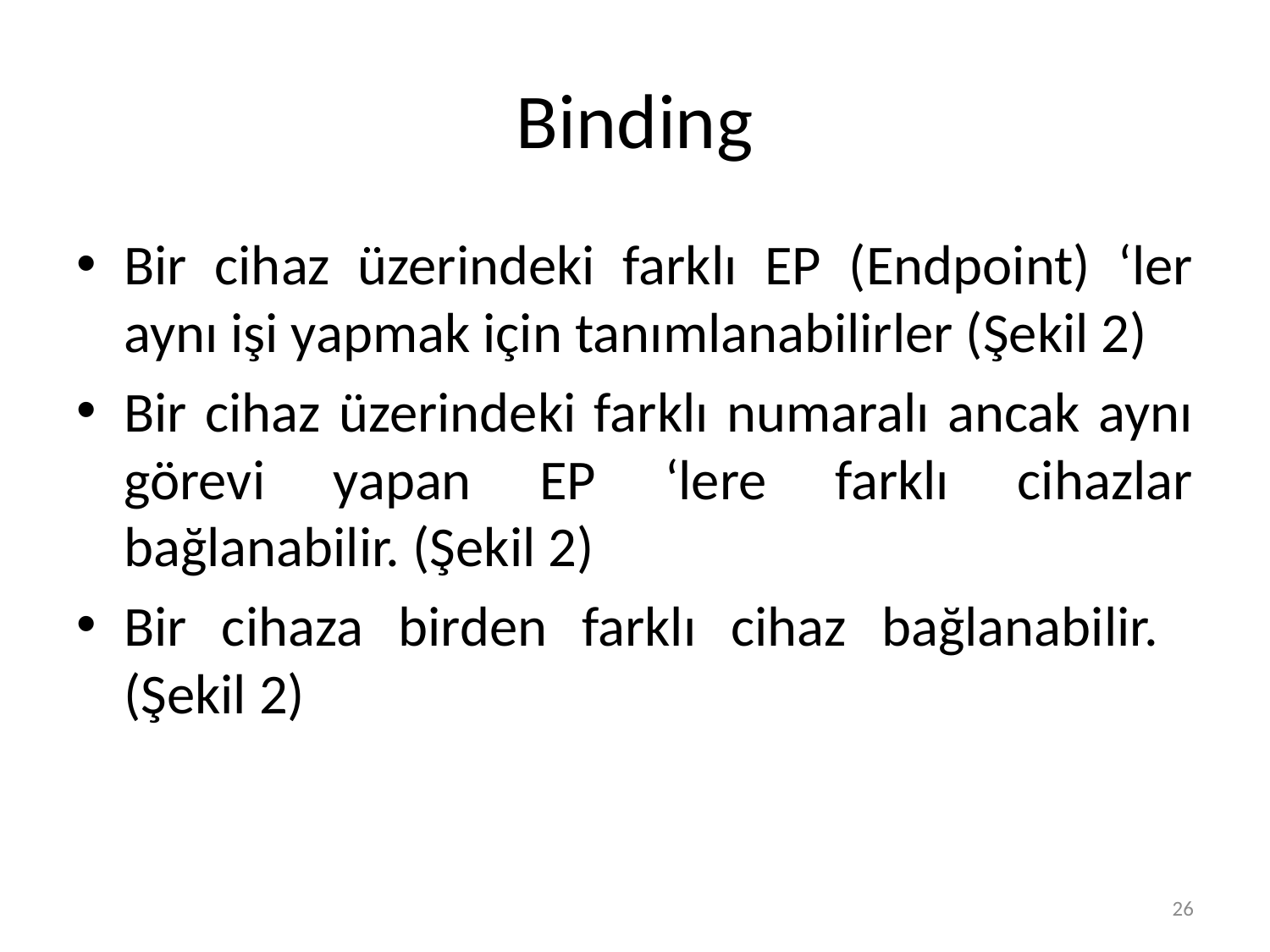

# Binding
Bir cihaz üzerindeki farklı EP (Endpoint) ‘ler aynı işi yapmak için tanımlanabilirler (Şekil 2)
Bir cihaz üzerindeki farklı numaralı ancak aynı görevi yapan EP ‘lere farklı cihazlar bağlanabilir. (Şekil 2)
Bir cihaza birden farklı cihaz bağlanabilir.  (Şekil 2)

26